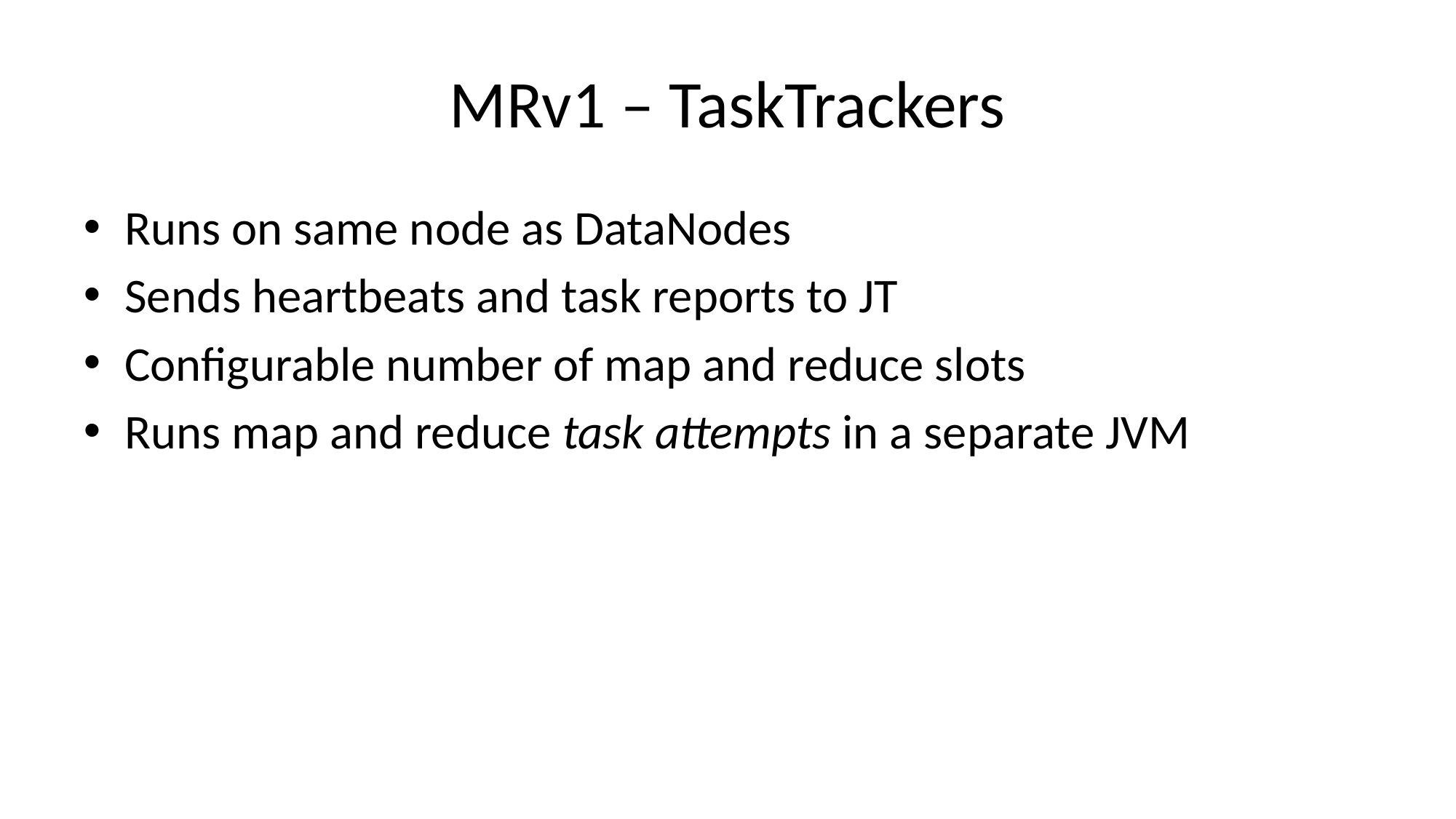

# MRv1 – TaskTrackers
Runs on same node as DataNodes
Sends heartbeats and task reports to JT
Configurable number of map and reduce slots
Runs map and reduce task attempts in a separate JVM